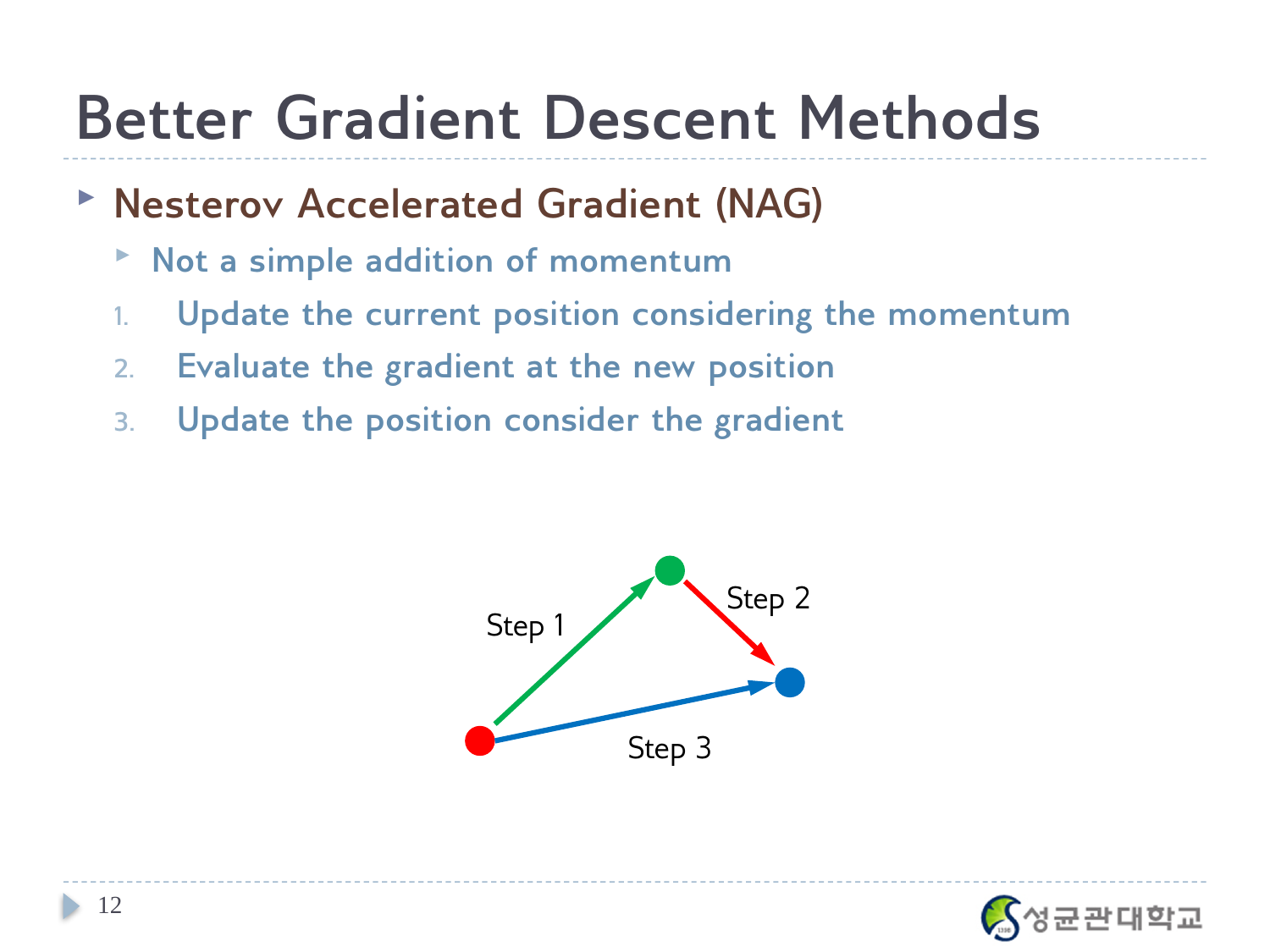

# Better Gradient Descent Methods
Nesterov Accelerated Gradient (NAG)
Not a simple addition of momentum
Update the current position considering the momentum
Evaluate the gradient at the new position
Update the position consider the gradient

Step 1
Step 2

Step 3

12